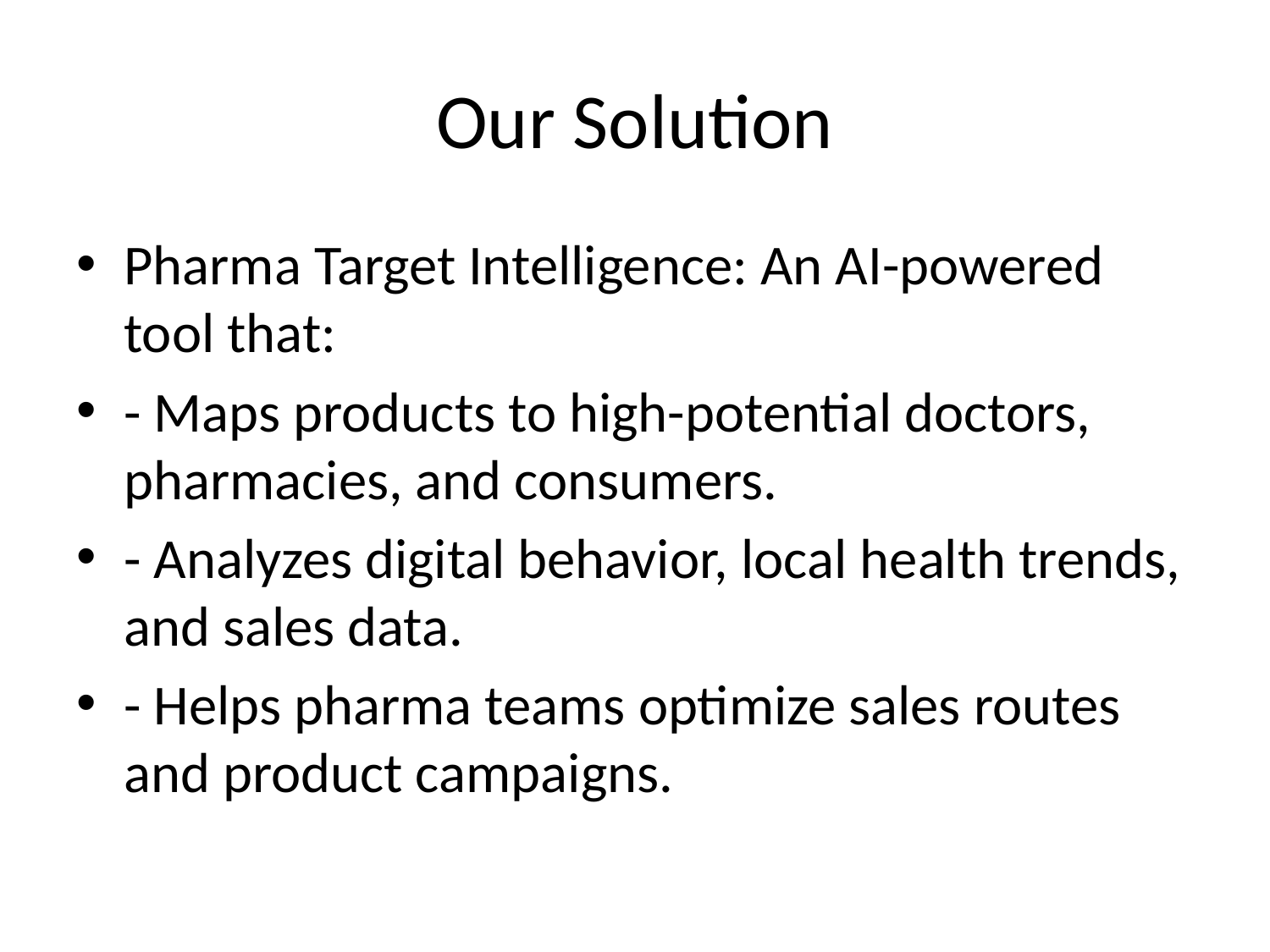

# Our Solution
Pharma Target Intelligence: An AI-powered tool that:
- Maps products to high-potential doctors, pharmacies, and consumers.
- Analyzes digital behavior, local health trends, and sales data.
- Helps pharma teams optimize sales routes and product campaigns.